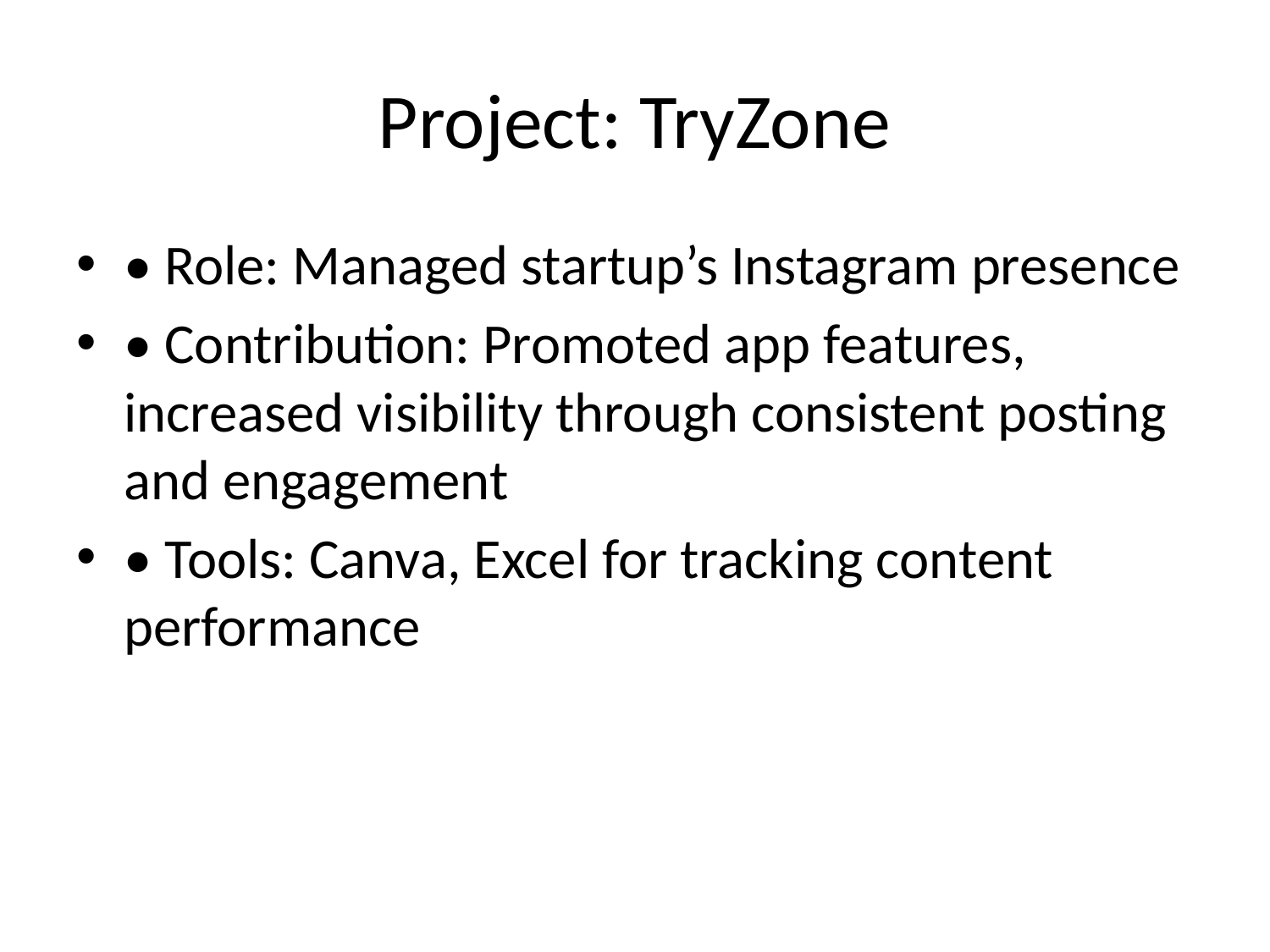

# Project: TryZone
• Role: Managed startup’s Instagram presence
• Contribution: Promoted app features, increased visibility through consistent posting and engagement
• Tools: Canva, Excel for tracking content performance